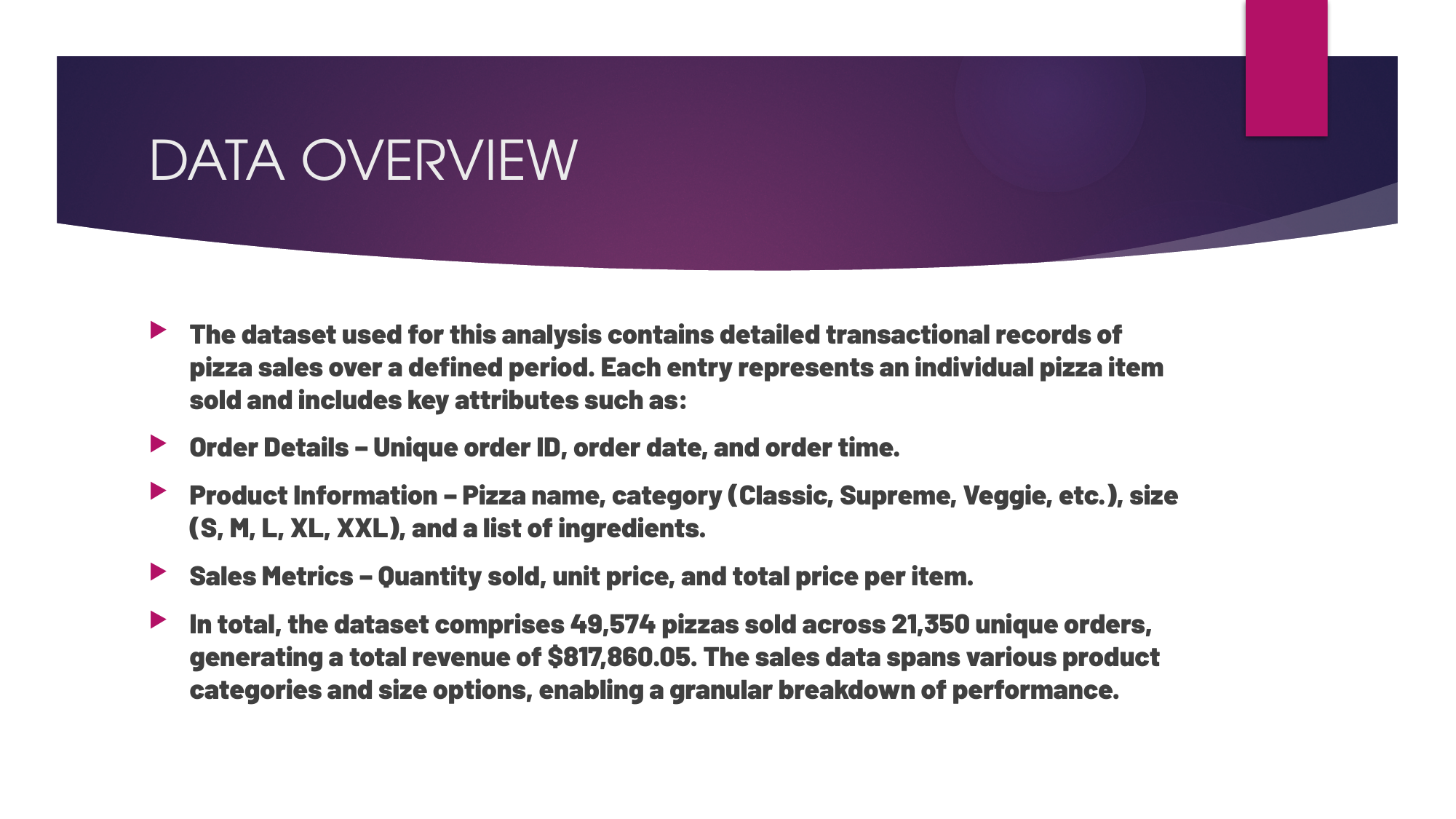

# DATA OVERVIEW
The dataset used for this analysis contains detailed transactional records of pizza sales over a defined period. Each entry represents an individual pizza item sold and includes key attributes such as:
Order Details – Unique order ID, order date, and order time.
Product Information – Pizza name, category (Classic, Supreme, Veggie, etc.), size (S, M, L, XL, XXL), and a list of ingredients.
Sales Metrics – Quantity sold, unit price, and total price per item.
In total, the dataset comprises 49,574 pizzas sold across 21,350 unique orders, generating a total revenue of $817,860.05. The sales data spans various product categories and size options, enabling a granular breakdown of performance.